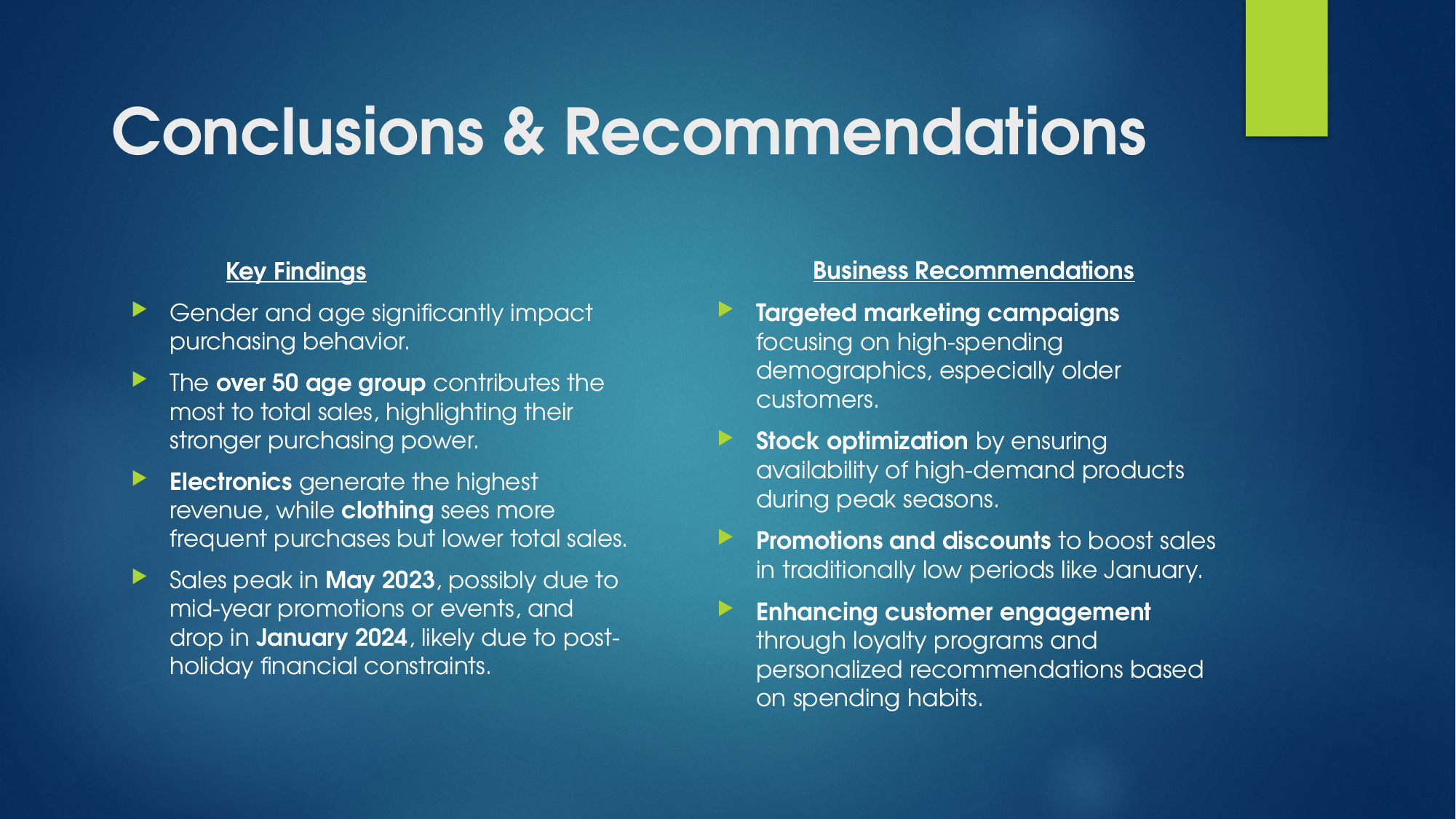

# Conclusions & Recommendations

	Key Findings
Gender and age significantly impact purchasing behavior.
The over 50 age group contributes the most to total sales, highlighting their stronger purchasing power.
Electronics generate the highest revenue, while clothing sees more frequent purchases but lower total sales.
Sales peak in May 2023, possibly due to mid-year promotions or events, and drop in January 2024, likely due to post-holiday financial constraints.
	Business Recommendations
Targeted marketing campaigns focusing on high-spending demographics, especially older customers.
Stock optimization by ensuring availability of high-demand products during peak seasons.
Promotions and discounts to boost sales in traditionally low periods like January.
Enhancing customer engagement through loyalty programs and personalized recommendations based on spending habits.